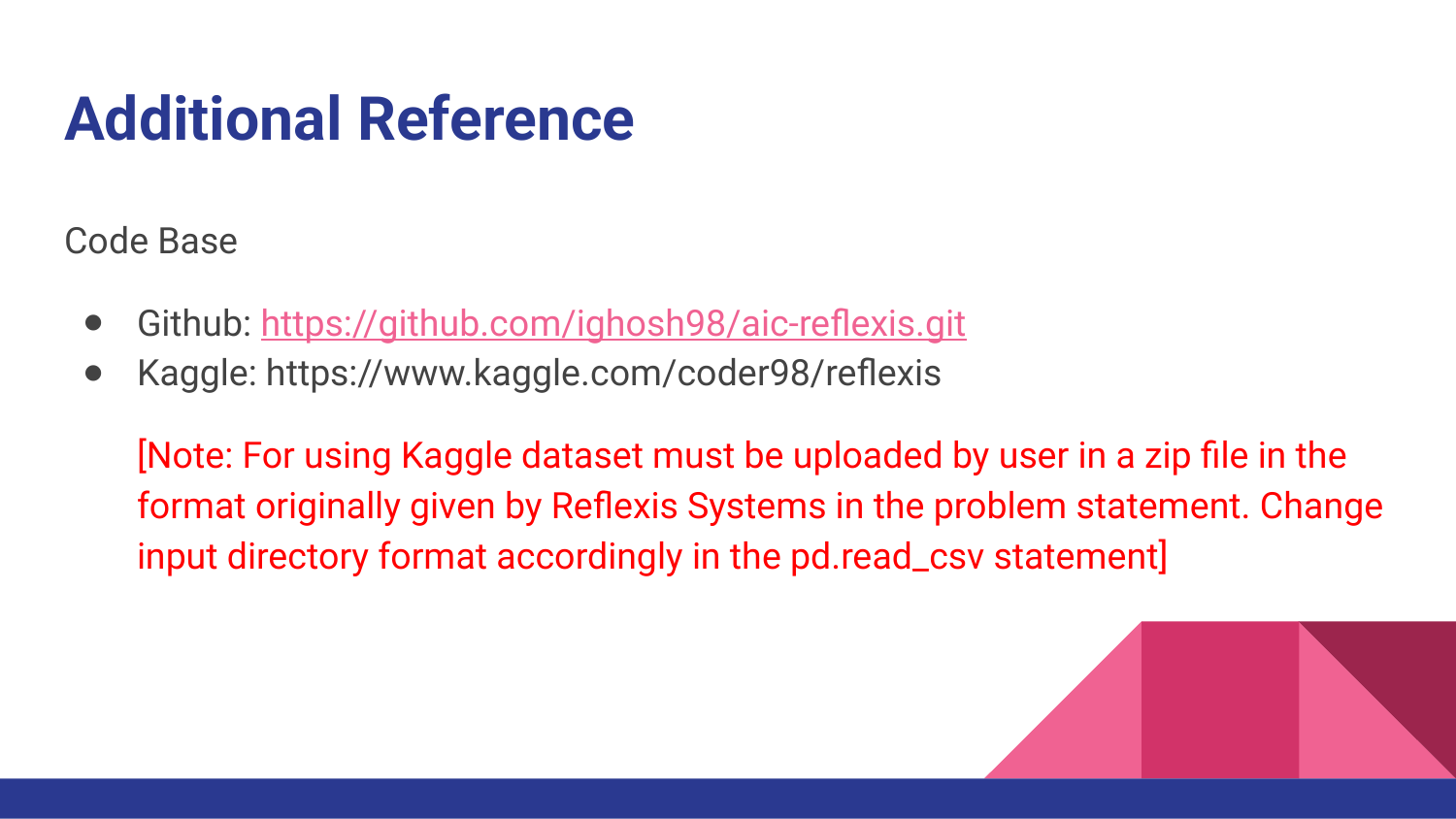

# Additional Reference
Code Base
Github: https://github.com/ighosh98/aic-reflexis.git
Kaggle: https://www.kaggle.com/coder98/reflexis
[Note: For using Kaggle dataset must be uploaded by user in a zip file in the format originally given by Reflexis Systems in the problem statement. Change input directory format accordingly in the pd.read_csv statement]